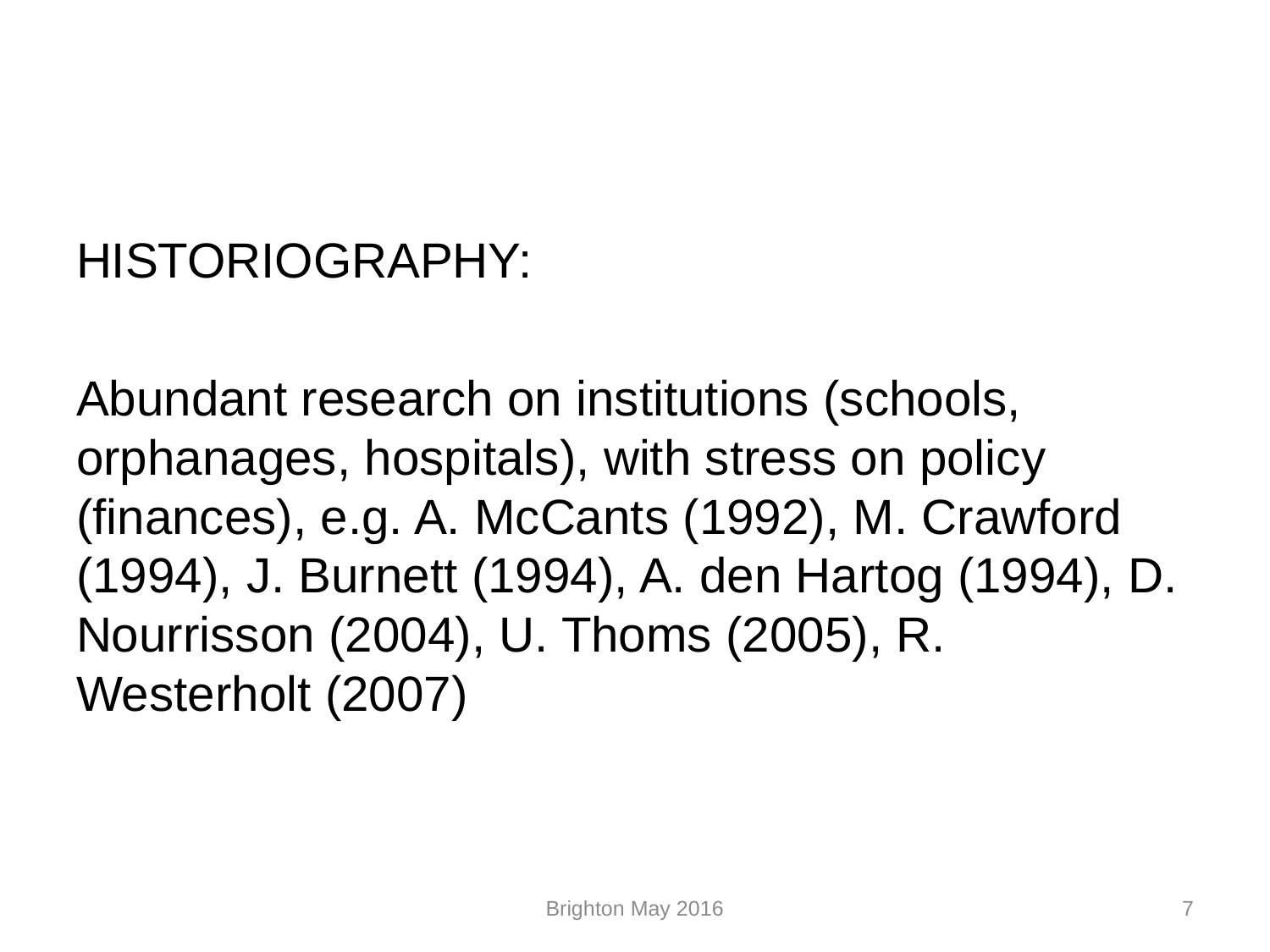

#
HISTORIOGRAPHY:

Abundant research on institutions (schools, orphanages, hospitals), with stress on policy (finances), e.g. A. McCants (1992), M. Crawford (1994), J. Burnett (1994), A. den Hartog (1994), D. Nourrisson (2004), U. Thoms (2005), R. Westerholt (2007)
Brighton May 2016
7